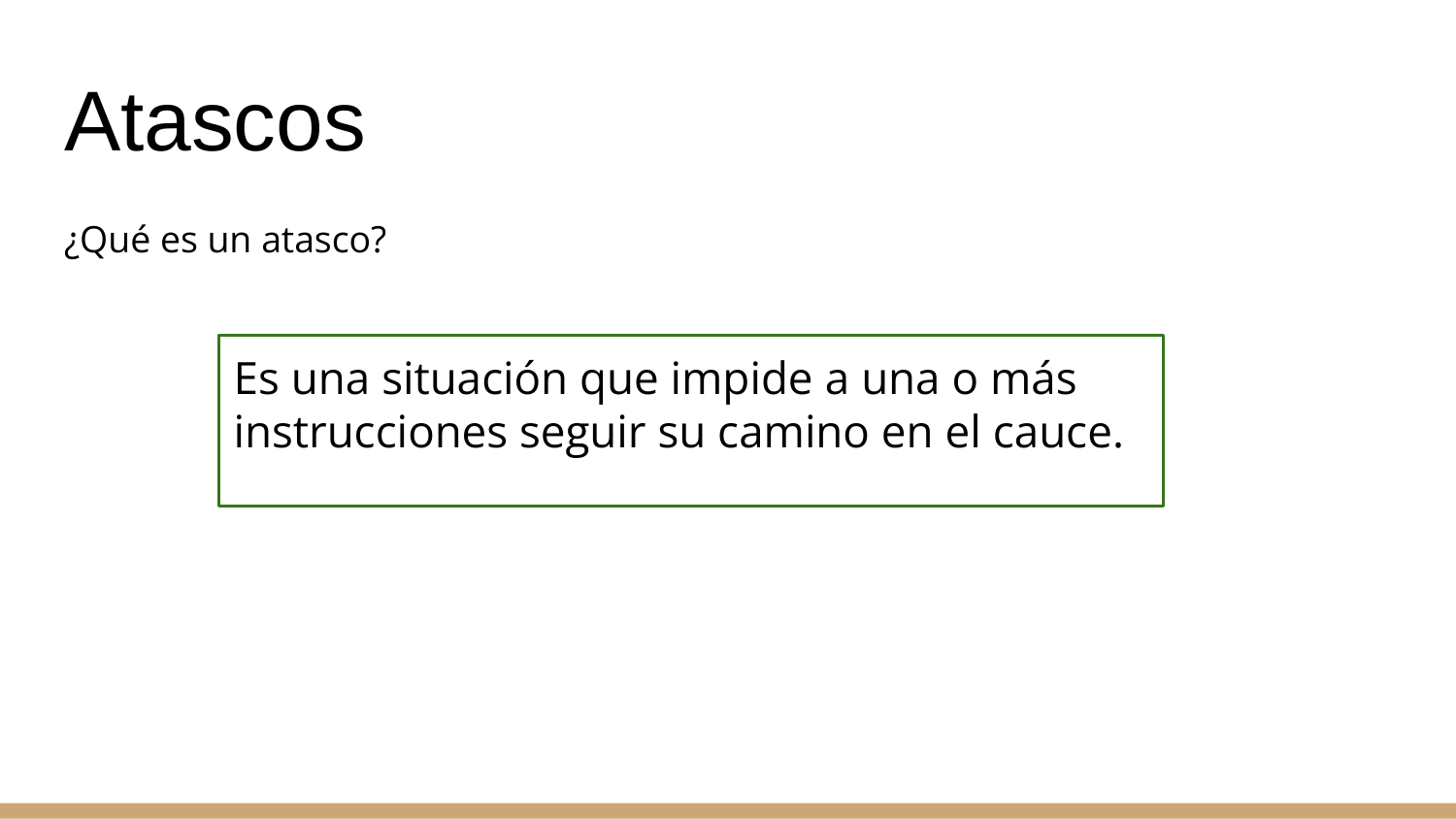

# Atascos
¿Qué es un atasco?
Es una situación que impide a una o más instrucciones seguir su camino en el cauce.